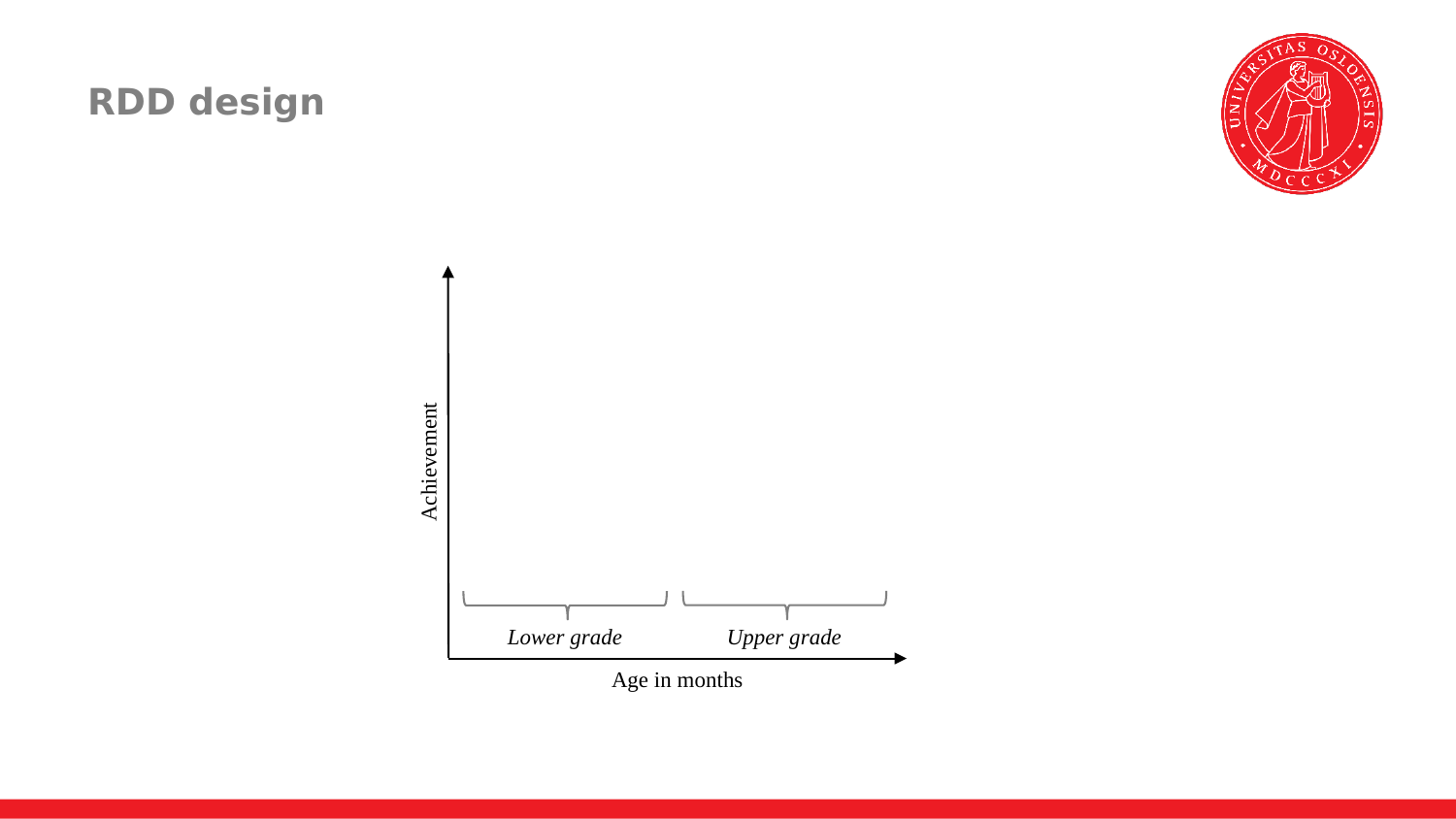

# RDD design
Achievement

Upper grade
Lower grade
Age in months